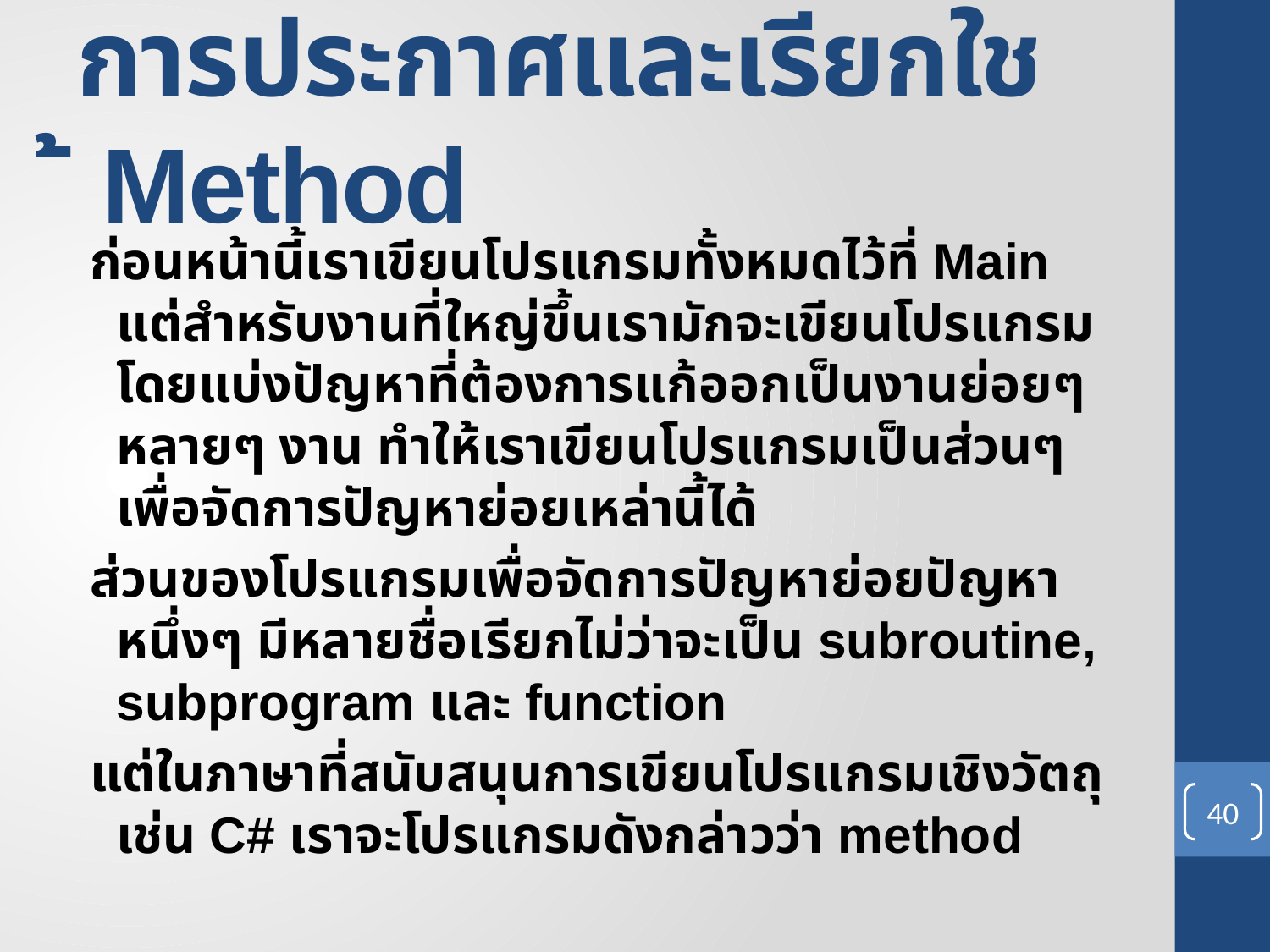

# การประกาศและเรียกใช้ Method
ก่อนหน้านี้เราเขียนโปรแกรมทั้งหมดไว้ที่ Main แต่สำหรับงานที่ใหญ่ขึ้นเรามักจะเขียนโปรแกรมโดยแบ่งปัญหาที่ต้องการแก้ออกเป็นงานย่อยๆ หลายๆ งาน ทำให้เราเขียนโปรแกรมเป็นส่วนๆ เพื่อจัดการปัญหาย่อยเหล่านี้ได้
ส่วนของโปรแกรมเพื่อจัดการปัญหาย่อยปัญหาหนึ่งๆ มีหลายชื่อเรียกไม่ว่าจะเป็น subroutine, subprogram และ function
แต่ในภาษาที่สนับสนุนการเขียนโปรแกรมเชิงวัตถุเช่น C# เราจะโปรแกรมดังกล่าวว่า method
40